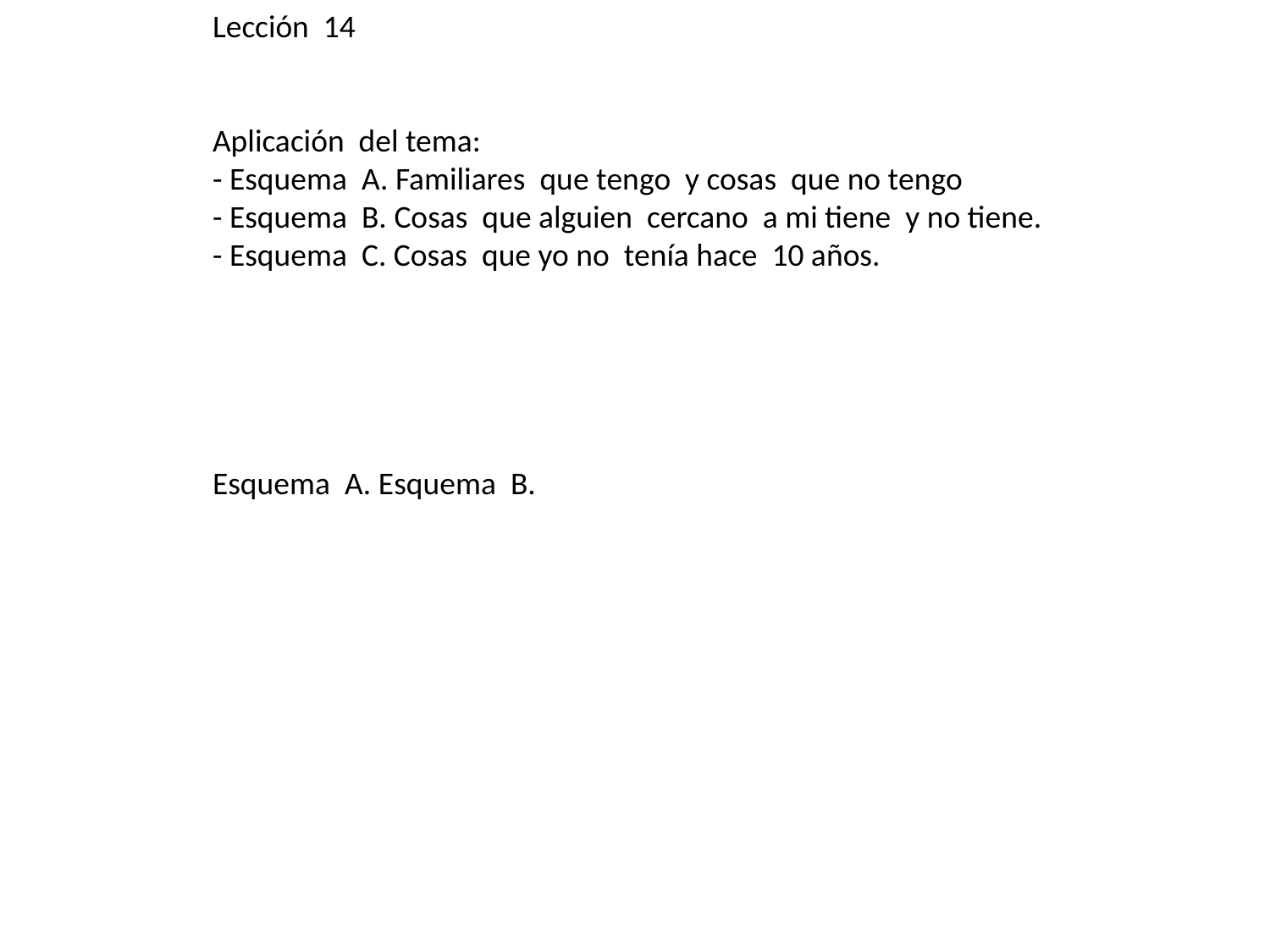

Lección  14

Aplicación  del tema:
- Esquema  A. Familiares  que tengo  y cosas  que no tengo
- Esquema  B. Cosas  que alguien  cercano  a mi tiene  y no tiene.
- Esquema  C. Cosas  que yo no  tenía hace  10 años.

Esquema  A. Esquema  B.

#